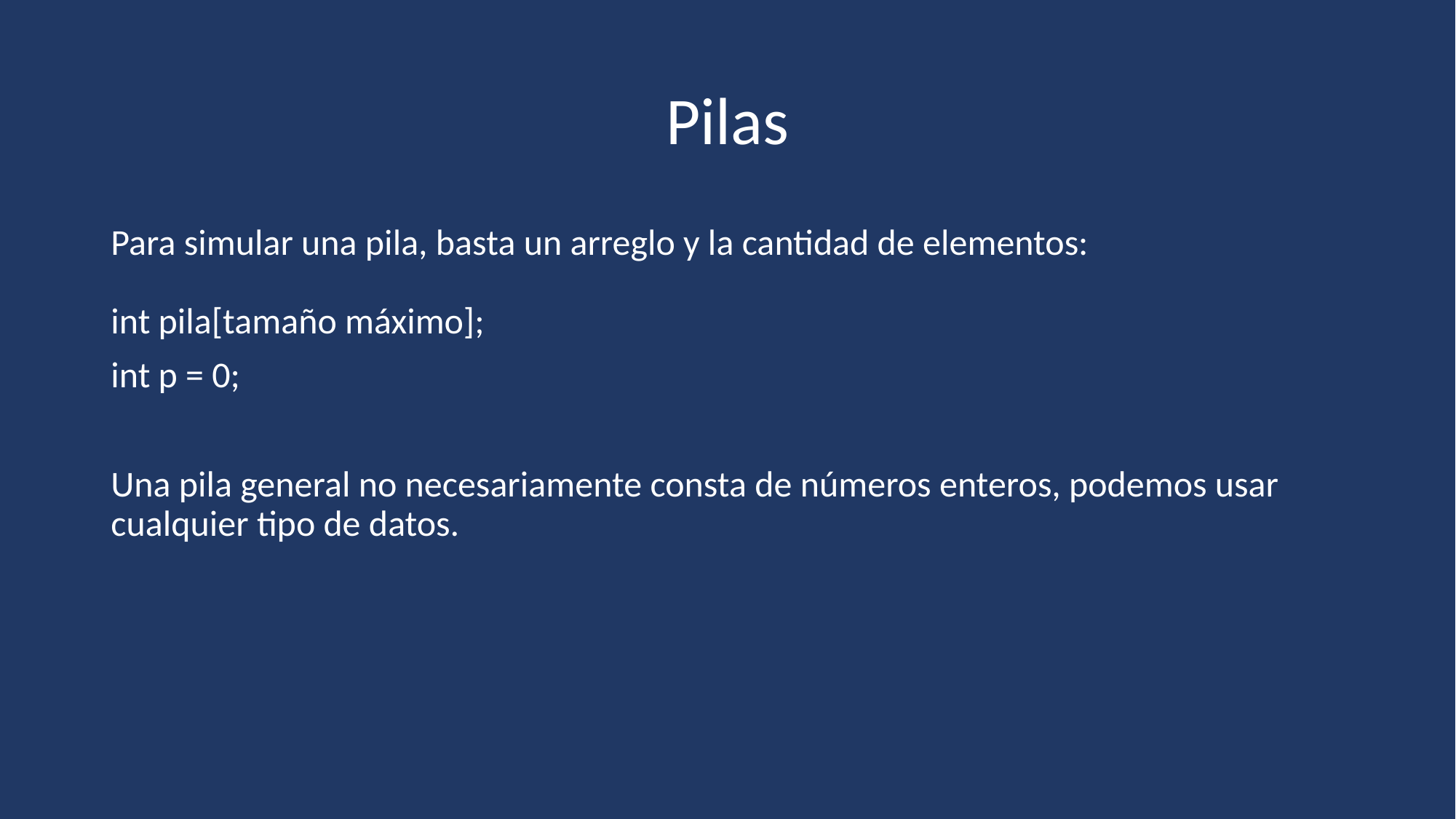

# Pilas
Para simular una pila, basta un arreglo y la cantidad de elementos:
int pila[tamaño máximo];
int p = 0;

Una pila general no necesariamente consta de números enteros, podemos usar cualquier tipo de datos.